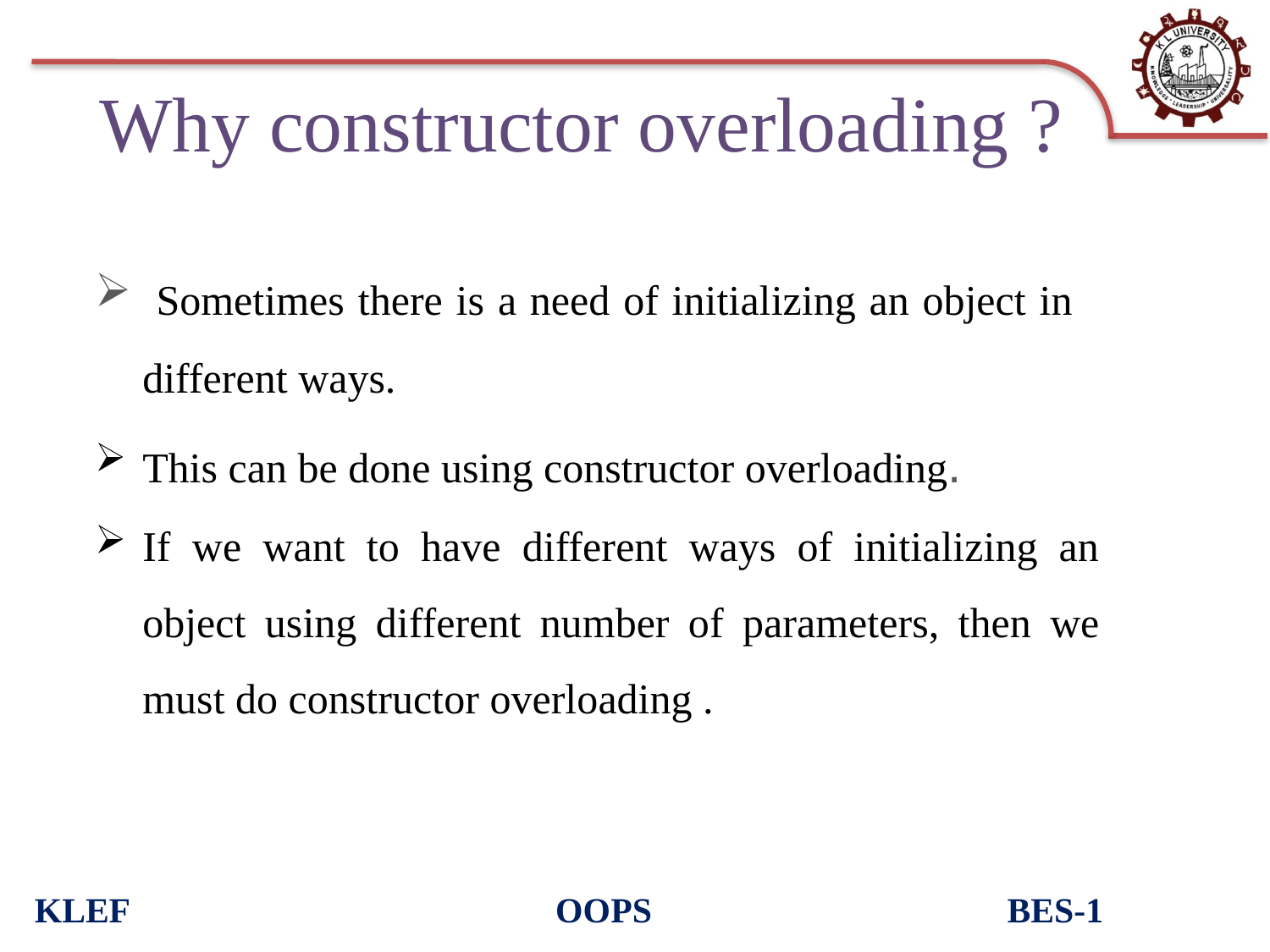

# Why constructor overloading ?
 Sometimes there is a need of initializing an object in   different ways.
This can be done using constructor overloading.
If we want to have different ways of initializing an object using different number of parameters, then we must do constructor overloading .

KLEF                                                OOPS                                        BES-1